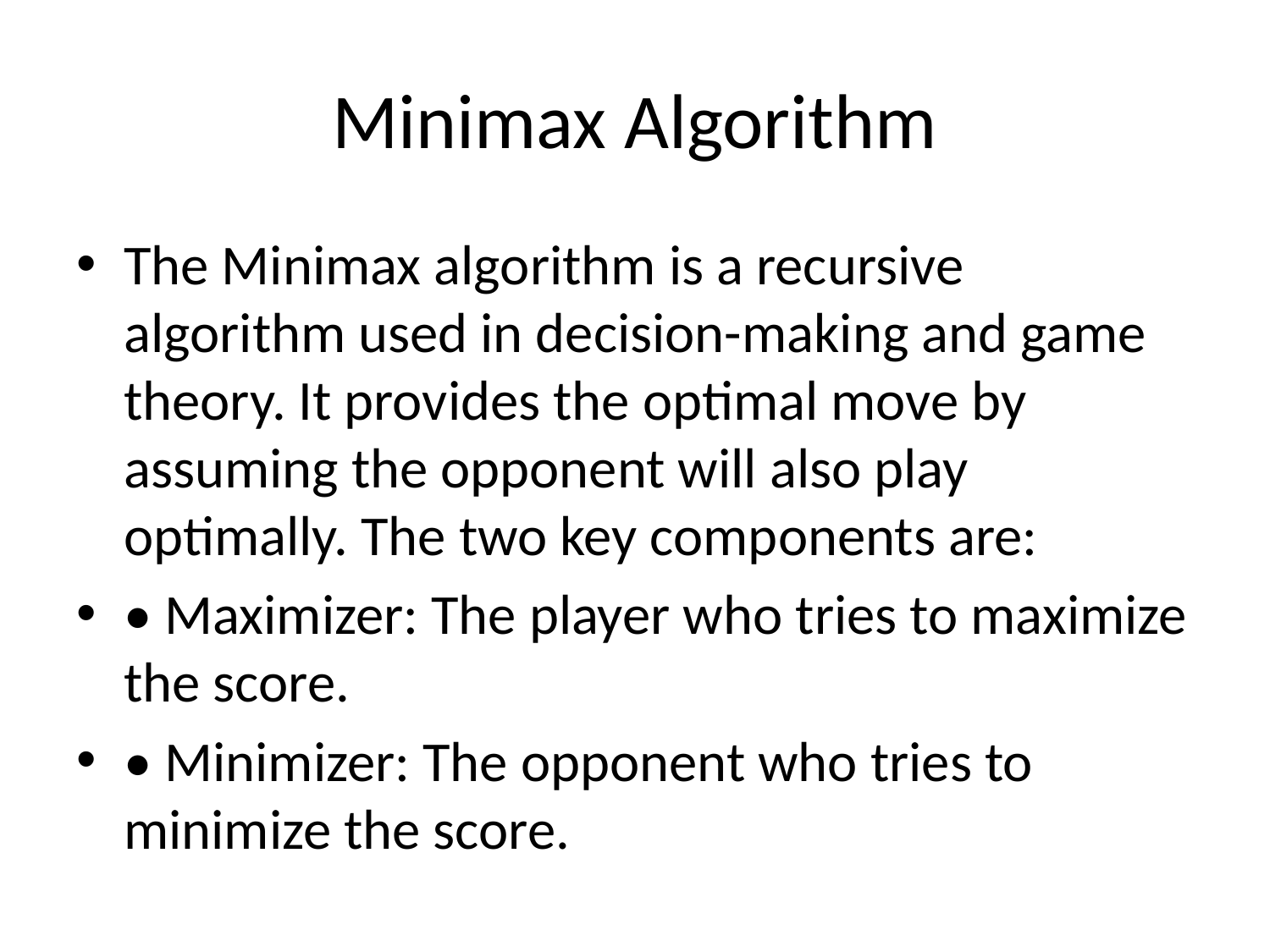

# Minimax Algorithm
The Minimax algorithm is a recursive algorithm used in decision-making and game theory. It provides the optimal move by assuming the opponent will also play optimally. The two key components are:
• Maximizer: The player who tries to maximize the score.
• Minimizer: The opponent who tries to minimize the score.